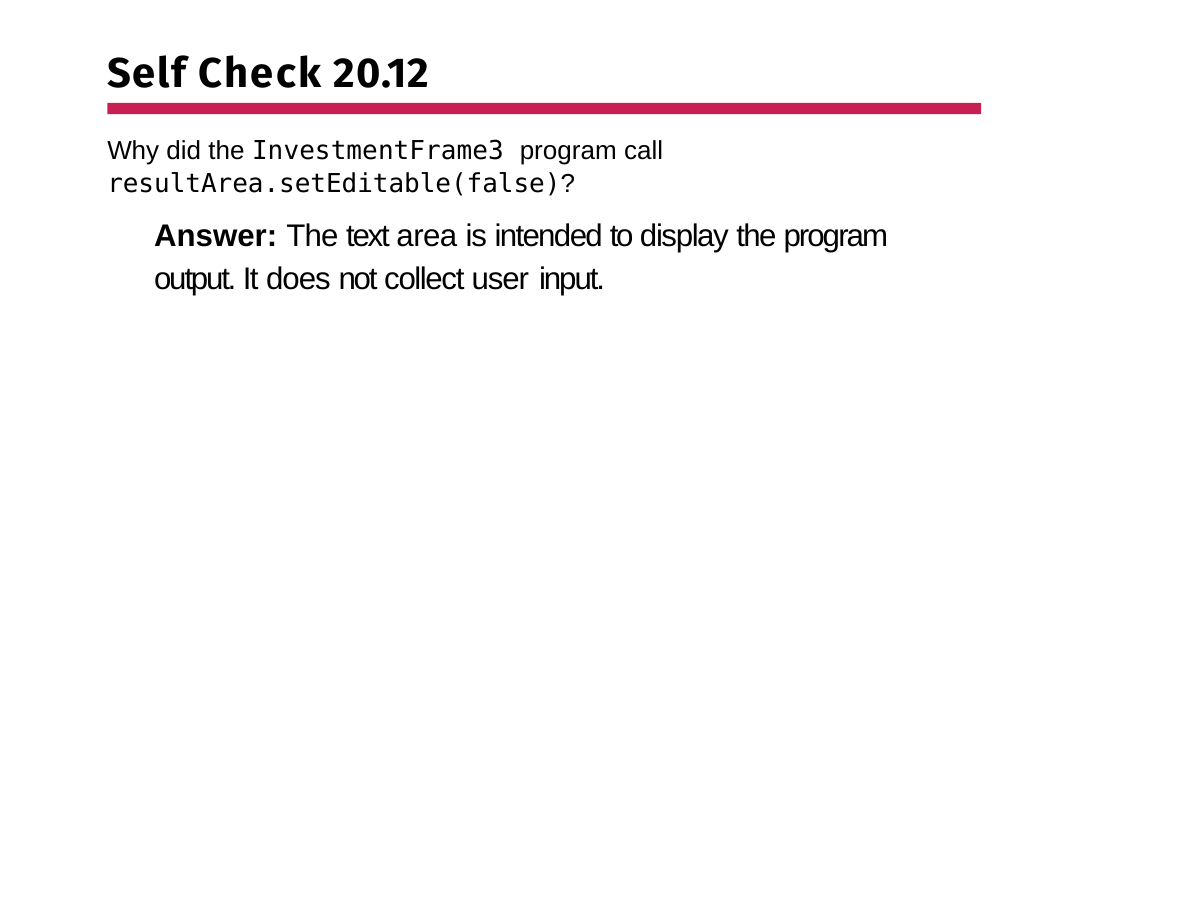

# Self Check 20.12

Why did the InvestmentFrame3 program call
resultArea.setEditable(false)?
Answer: The text area is intended to display the program  output. It does not collect user input.